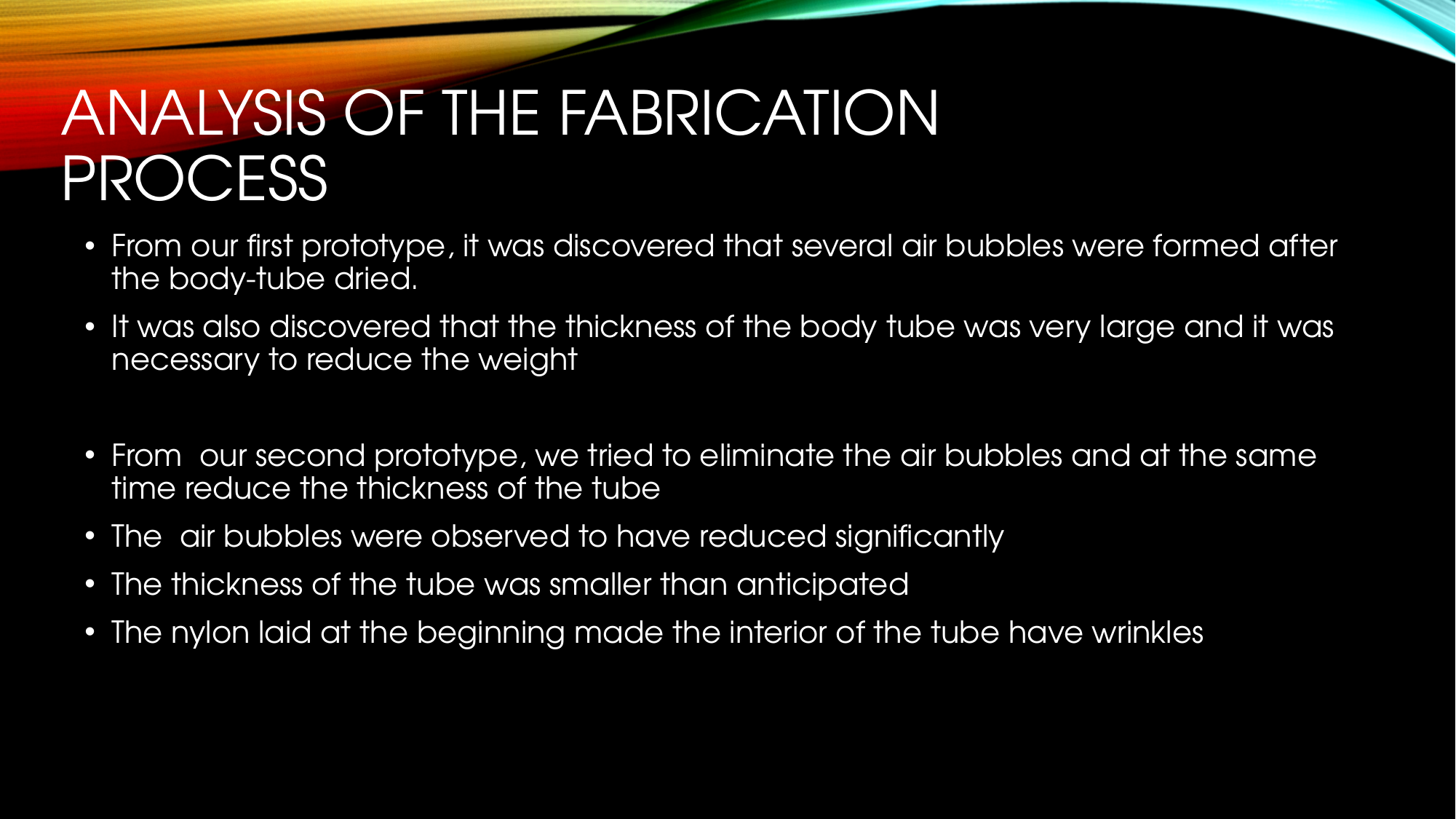

# Analysis of the fabrication process
From our first prototype, it was discovered that several air bubbles were formed after the body-tube dried.
It was also discovered that the thickness of the body tube was very large and it was necessary to reduce the weight

From  our second prototype, we tried to eliminate the air bubbles and at the same time reduce the thickness of the tube
The  air bubbles were observed to have reduced significantly
The thickness of the tube was smaller than anticipated
The nylon laid at the beginning made the interior of the tube have wrinkles